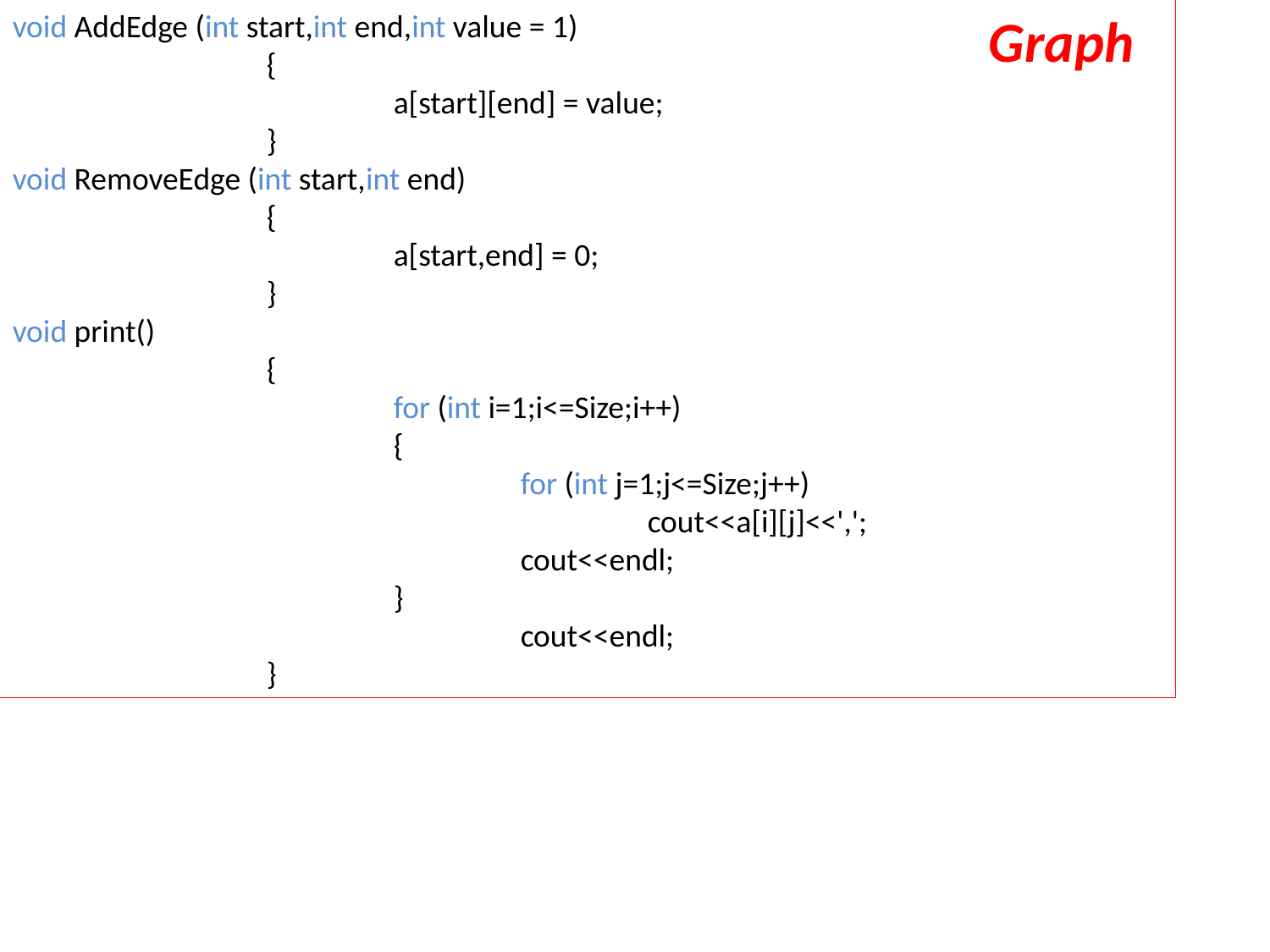

void AddEdge (int start,int end,int value = 1)
		{
			a[start][end] = value;
		}
void RemoveEdge (int start,int end)
		{
			a[start,end] = 0;
		}
void print()
		{
			for (int i=1;i<=Size;i++)
			{
				for (int j=1;j<=Size;j++)
					cout<<a[i][j]<<',';
				cout<<endl;
			}
				cout<<endl;
		}
Graph